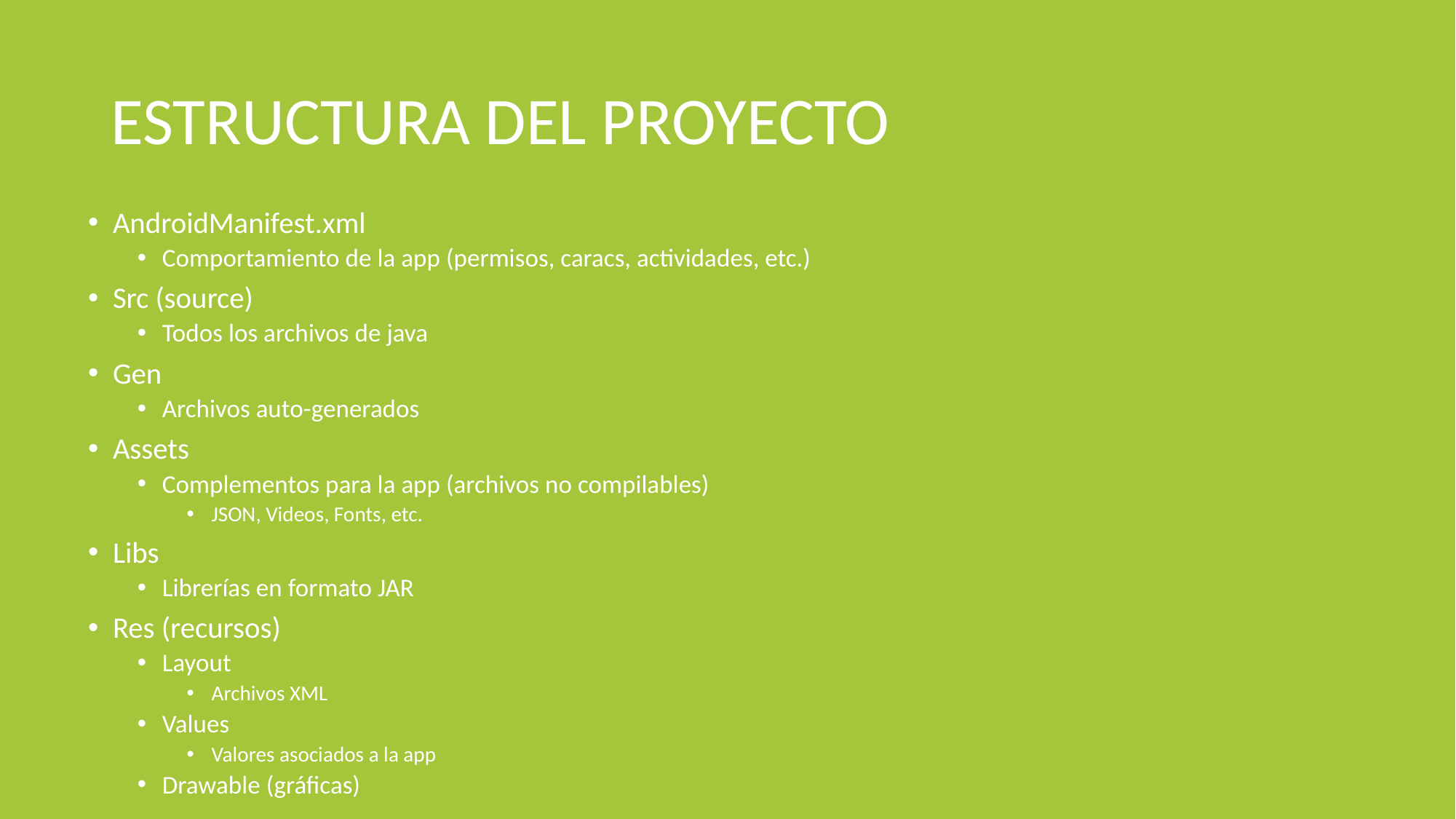

# ESTRUCTURA DEL PROYECTO
AndroidManifest.xml
Comportamiento de la app (permisos, caracs, actividades, etc.)
Src (source)
Todos los archivos de java
Gen
Archivos auto-generados
Assets
Complementos para la app (archivos no compilables)
JSON, Videos, Fonts, etc.
Libs
Librerías en formato JAR
Res (recursos)
Layout
Archivos XML
Values
Valores asociados a la app
Drawable (gráficas)